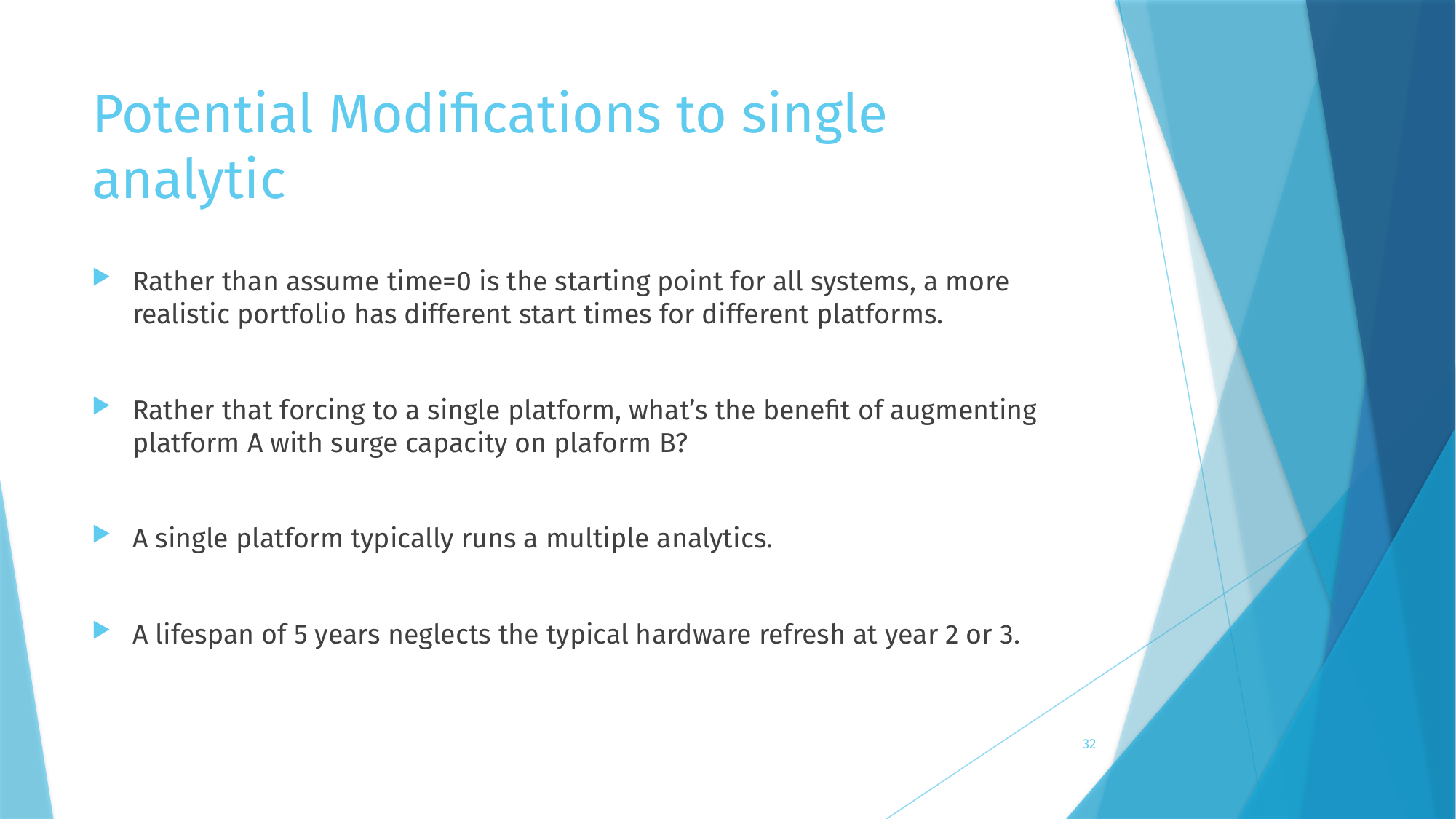

# Potential Modifications to single analytic
Rather than assume time=0 is the starting point for all systems, a more realistic portfolio has different start times for different platforms.

Rather that forcing to a single platform, what’s the benefit of augmenting platform A with surge capacity on plaform B?

A single platform typically runs a multiple analytics.

A lifespan of 5 years neglects the typical hardware refresh at year 2 or 3.
32